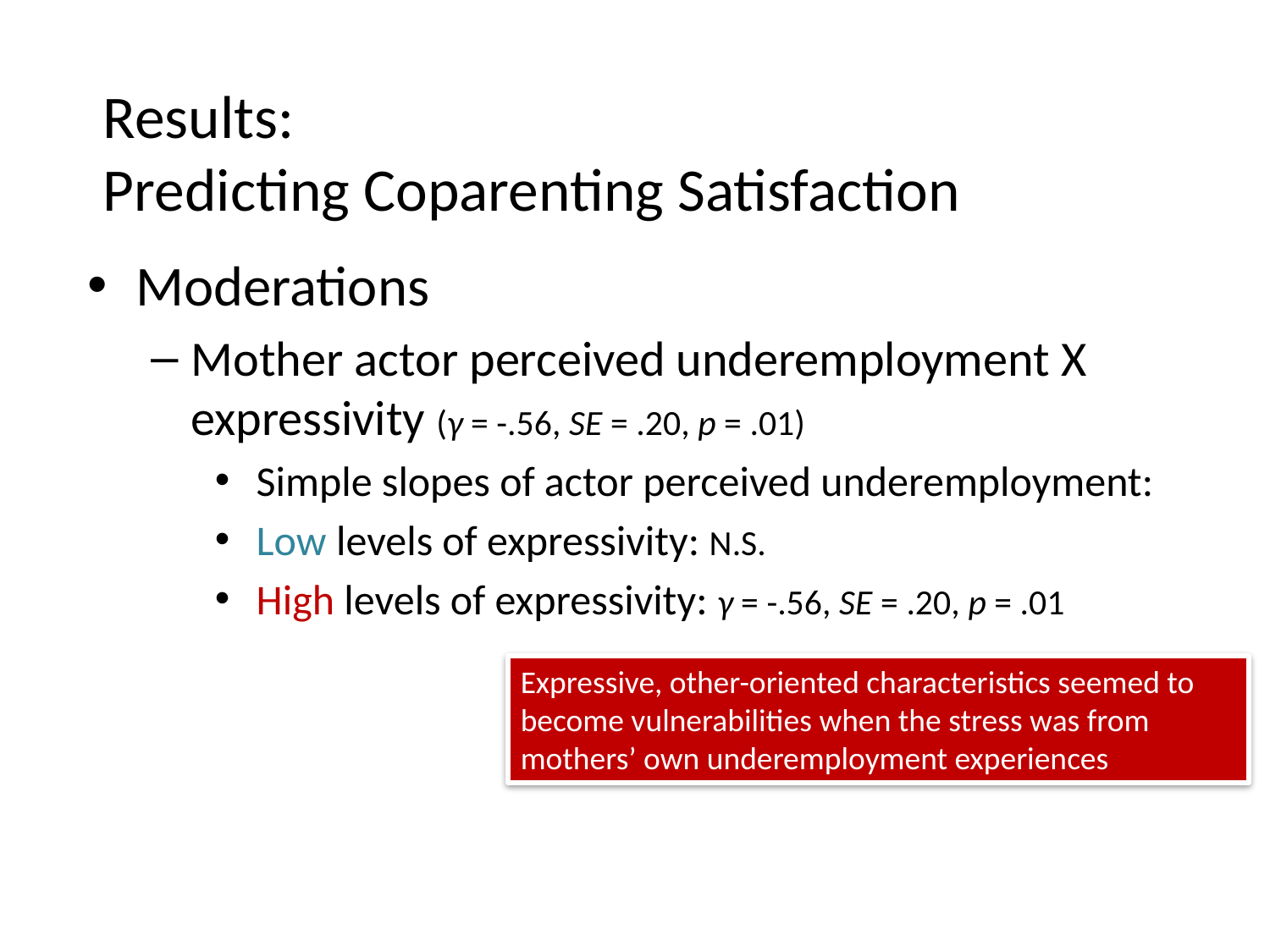

Results:
Predicting Coparenting Satisfaction
Moderations
Mother actor perceived underemployment X  expressivity (γ = -.56, SE = .20, p = .01)
 Simple slopes of actor perceived underemployment:
 Low levels of expressivity: N.S.
 High levels of expressivity: γ = -.56, SE = .20, p = .01
Expressive, other-oriented characteristics seemed to become vulnerabilities when the stress was from mothers’ own underemployment experiences